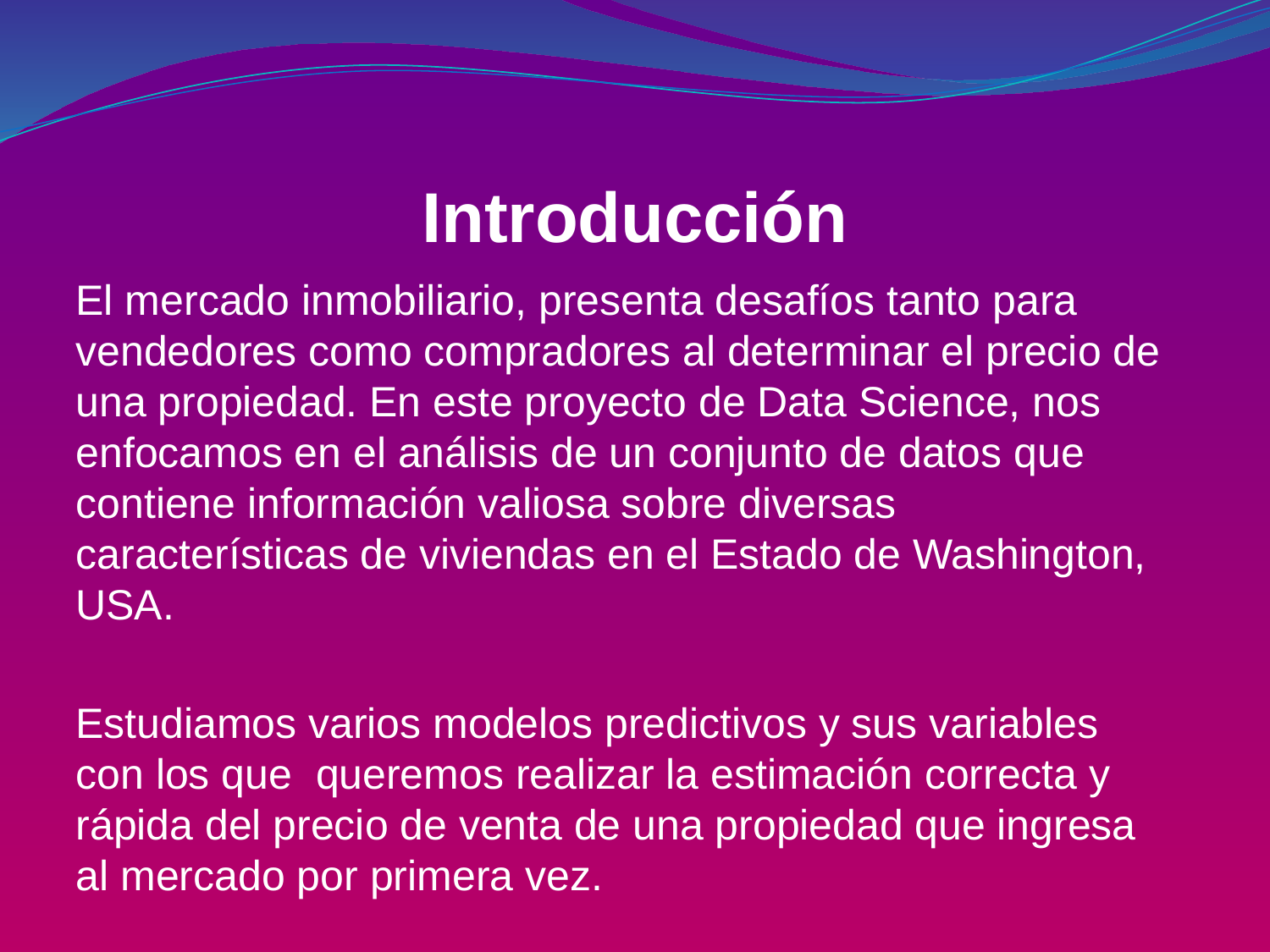

# Introducción
El mercado inmobiliario, presenta desafíos tanto para vendedores como compradores al determinar el precio de una propiedad. En este proyecto de Data Science, nos enfocamos en el análisis de un conjunto de datos que contiene información valiosa sobre diversas características de viviendas en el Estado de Washington, USA.

Estudiamos varios modelos predictivos y sus variables con los que  queremos realizar la estimación correcta y rápida del precio de venta de una propiedad que ingresa al mercado por primera vez.